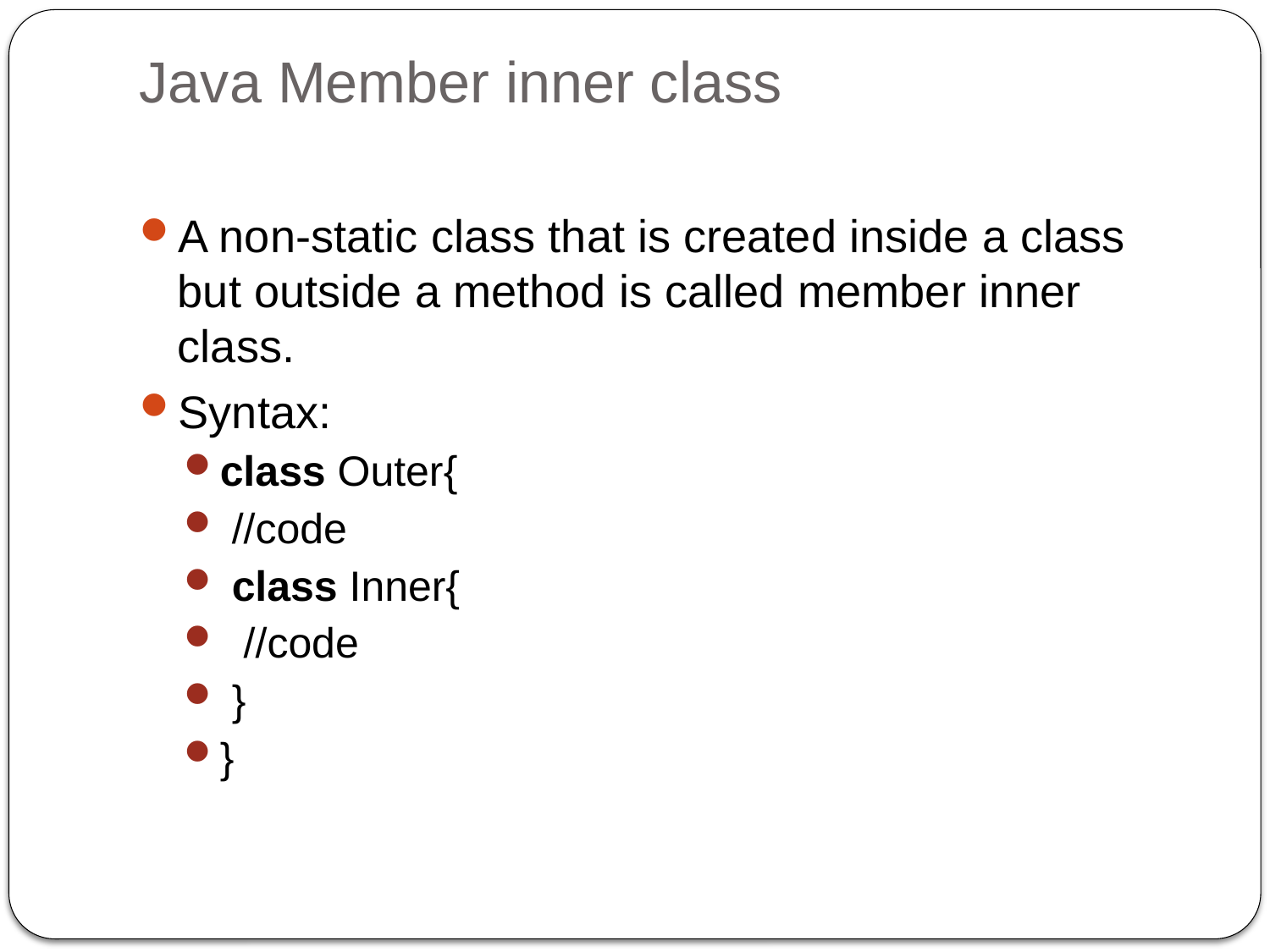

# Java Member inner class
A non-static class that is created inside a class but outside a method is called member inner class.
Syntax:
class Outer{
 //code
 class Inner{
  //code
 }
}